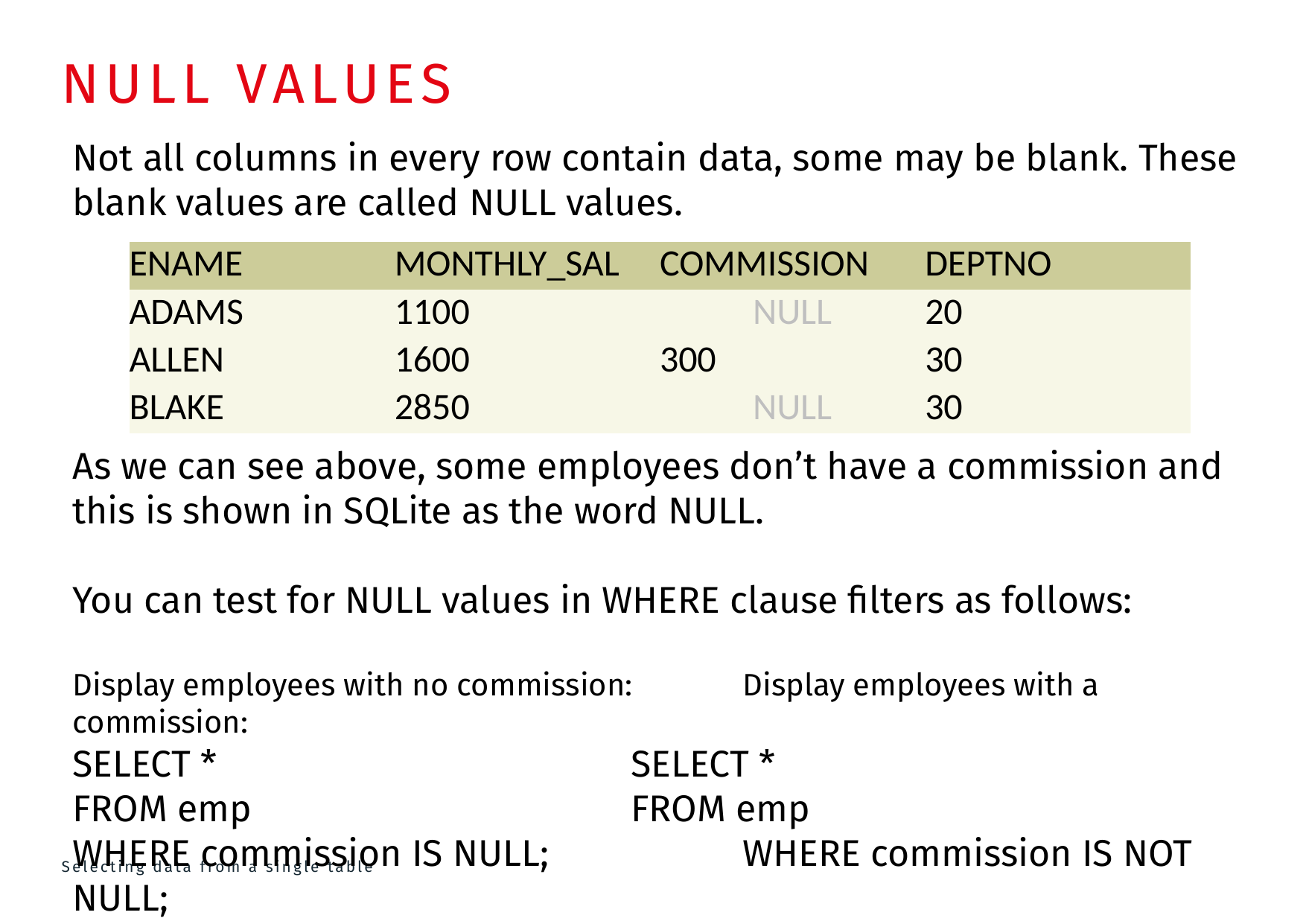

# NULL VALUES
Not all columns in every row contain data, some may be blank. These blank values are called NULL values.
| ENAME | MONTHLY\_SAL | COMMISSION | DEPTNO |
| --- | --- | --- | --- |
| ADAMS | 1100 | NULL | 20 |
| ALLEN | 1600 | 300 | 30 |
| BLAKE | 2850 | NULL | 30 |
As we can see above, some employees don’t have a commission and this is shown in SQLite as the word NULL.

You can test for NULL values in WHERE clause filters as follows:

Display employees with no commission:	Display employees with a commission:
SELECT *				SELECT *
FROM emp				FROM emp
WHERE commission IS NULL;		WHERE commission IS NOT NULL;
Selecting data from a single table